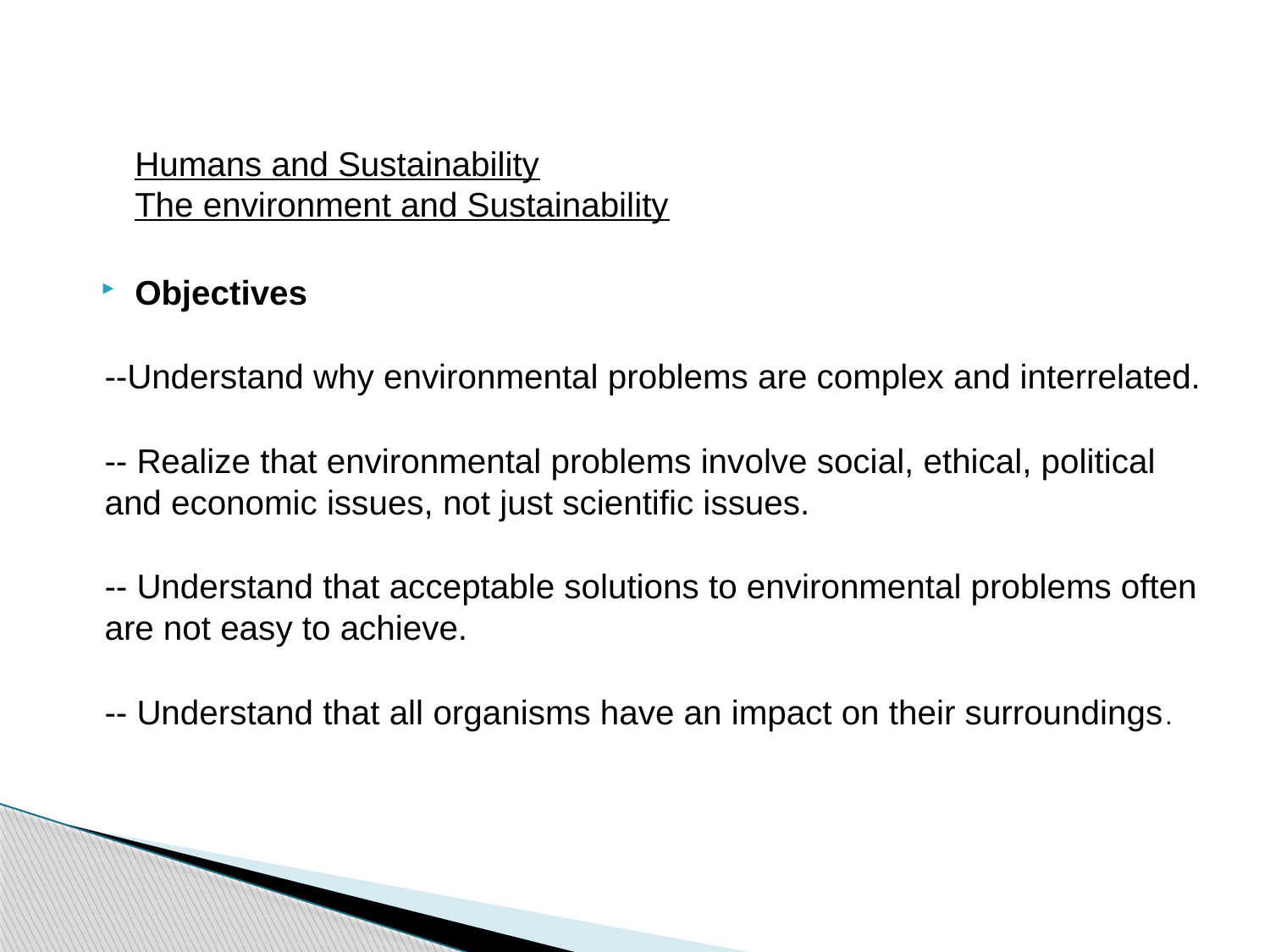

Humans and Sustainability
The environment and Sustainability

Objectives
--Understand why environmental problems are complex and interrelated.
-- Realize that environmental problems involve social, ethical, political and economic issues, not just scientific issues.
-- Understand that acceptable solutions to environmental problems often are not easy to achieve.
-- Understand that all organisms have an impact on their surroundings.